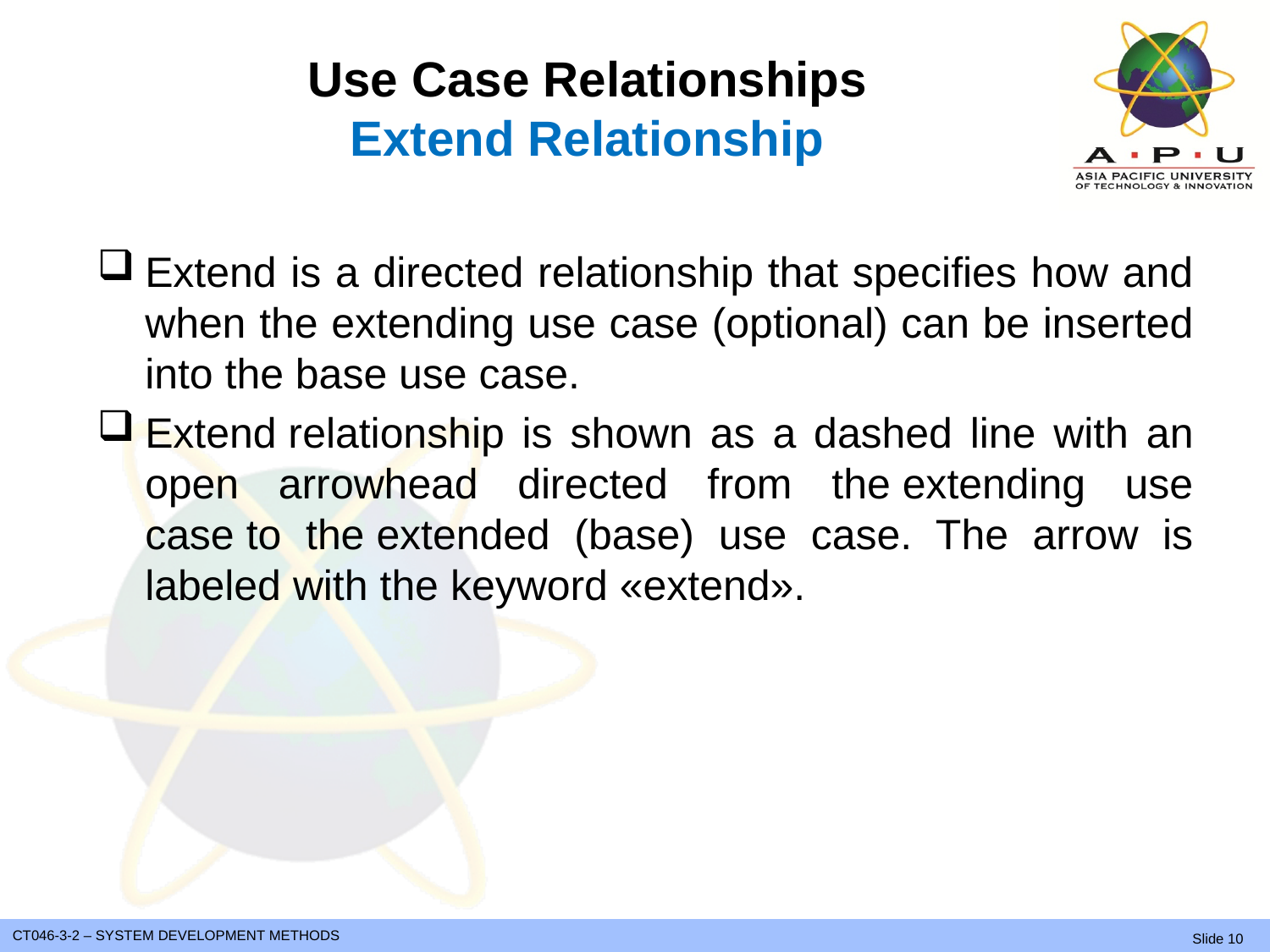

# Use Case Relationships Extend Relationship

Extend is a directed relationship that specifies how and when the extending use case (optional) can be inserted into the base use case.
Extend relationship is shown as a dashed line with an open arrowhead directed from the extending use case to the extended (base) use case. The arrow is labeled with the keyword «extend».